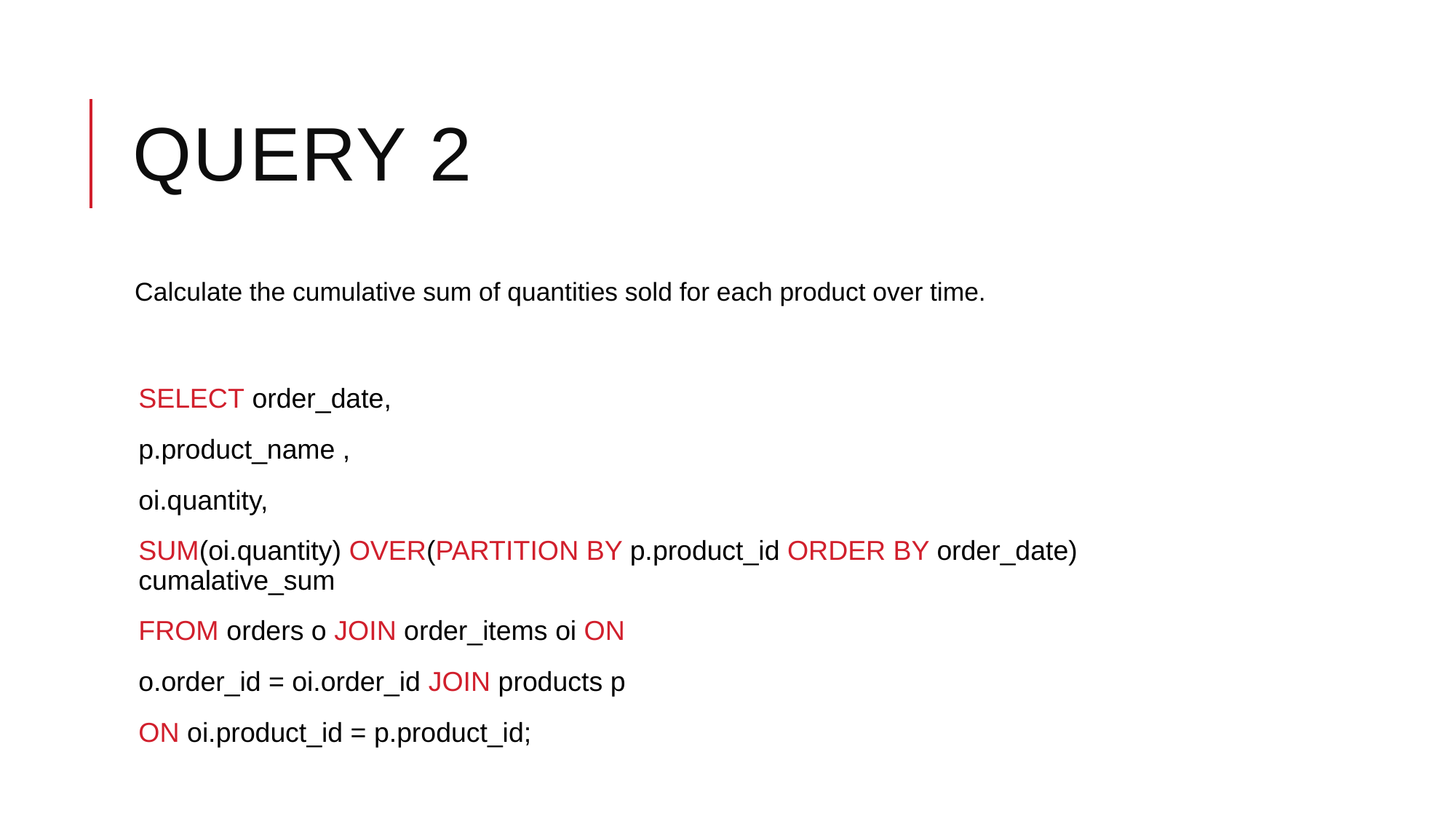

# Query 2
 Calculate the cumulative sum of quantities sold for each product over time.

SELECT order_date,
p.product_name ,
oi.quantity,
SUM(oi.quantity) OVER(PARTITION BY p.product_id ORDER BY order_date) cumalative_sum
FROM orders o JOIN order_items oi ON
o.order_id = oi.order_id JOIN products p
ON oi.product_id = p.product_id;